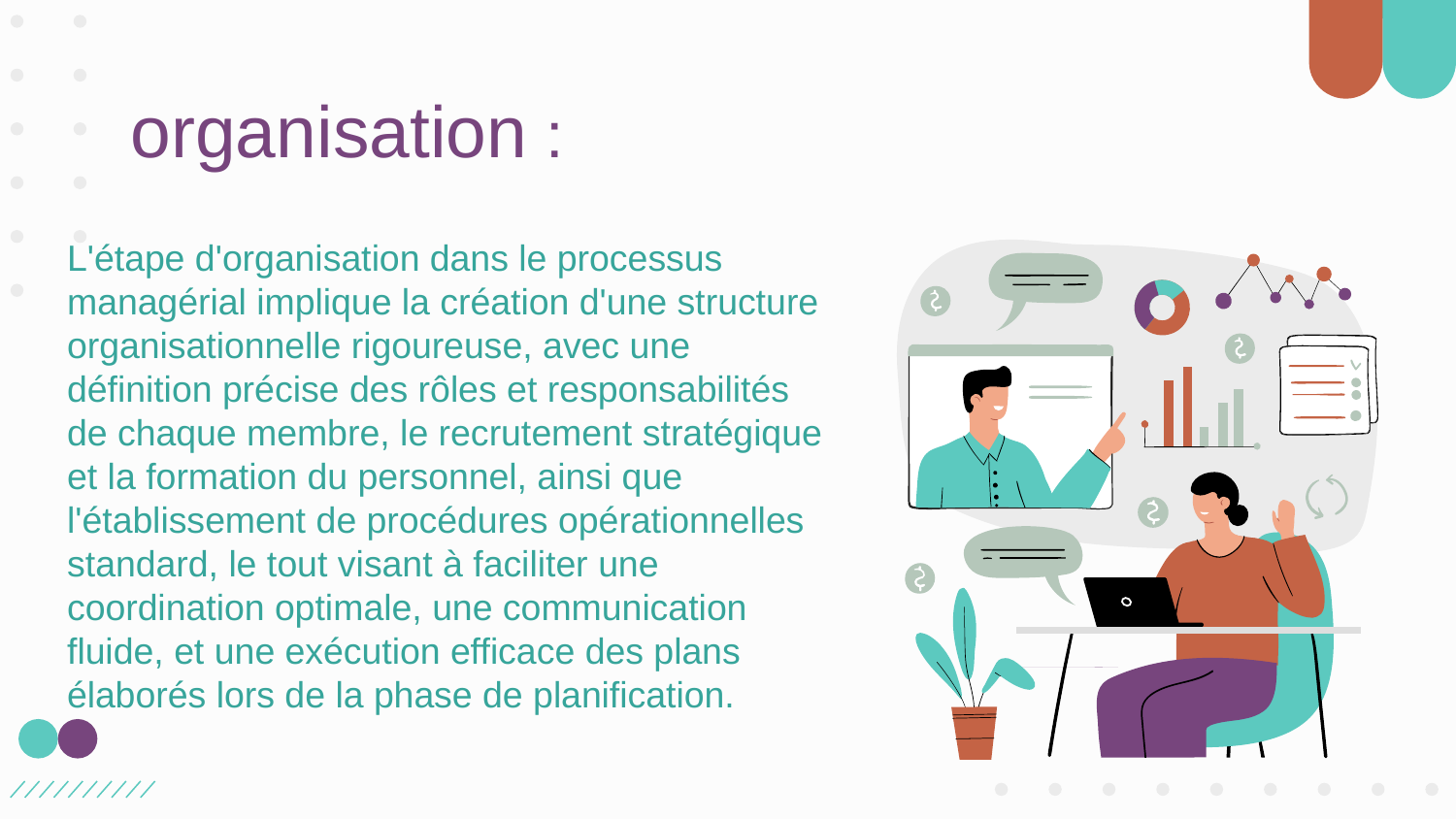

# organisation :
L'étape d'organisation dans le processus managérial implique la création d'une structure organisationnelle rigoureuse, avec une définition précise des rôles et responsabilités de chaque membre, le recrutement stratégique et la formation du personnel, ainsi que l'établissement de procédures opérationnelles standard, le tout visant à faciliter une coordination optimale, une communication fluide, et une exécution efficace des plans élaborés lors de la phase de planification.